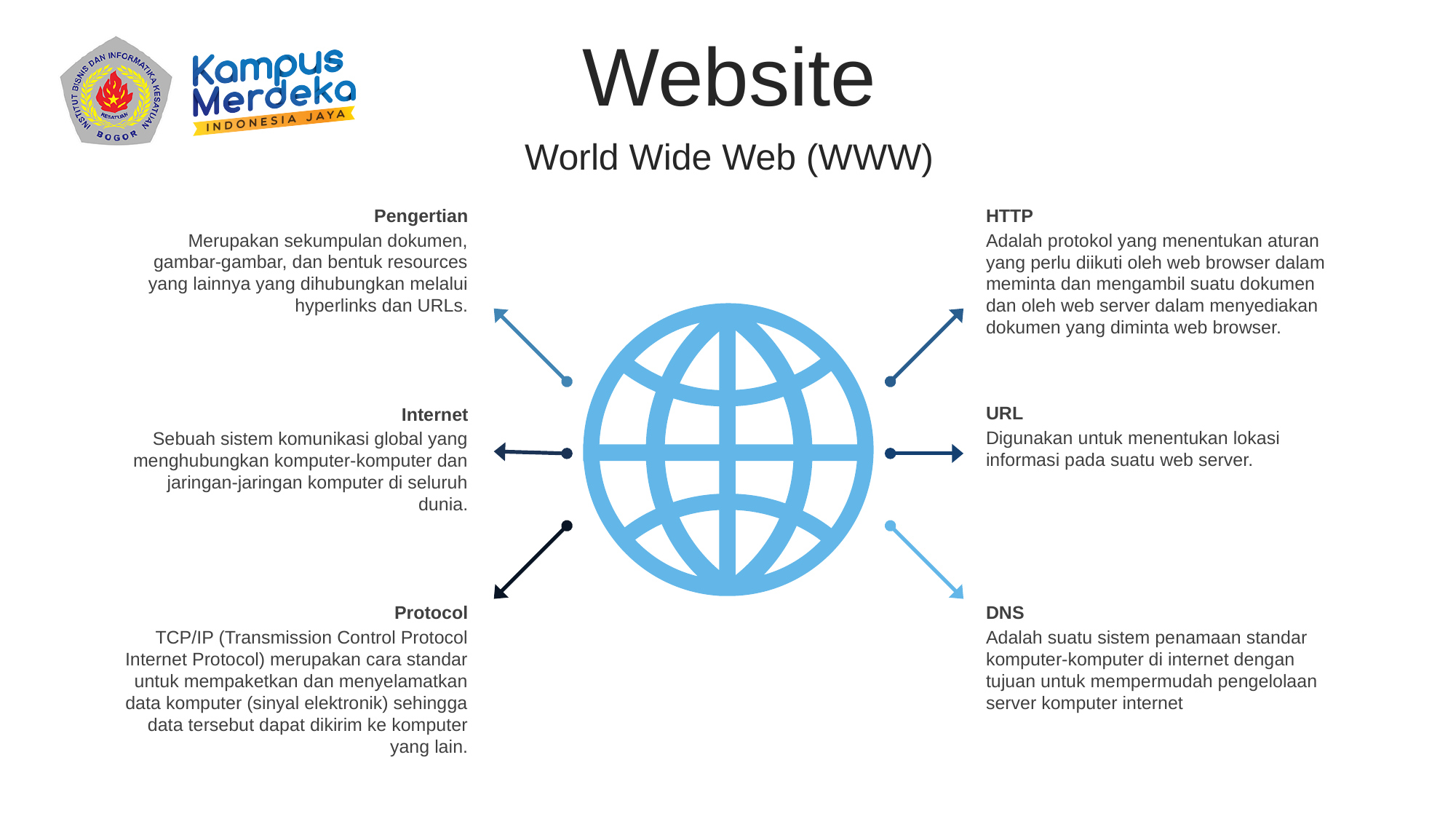

Website
World Wide Web (WWW)
Pengertian
Merupakan sekumpulan dokumen, gambar-gambar, dan bentuk resources yang lainnya yang dihubungkan melalui hyperlinks dan URLs.
HTTP
Adalah protokol yang menentukan aturan yang perlu diikuti oleh web browser dalam meminta dan mengambil suatu dokumen dan oleh web server dalam menyediakan dokumen yang diminta web browser.

URL
Digunakan untuk menentukan lokasi informasi pada suatu web server.
Internet
Sebuah sistem komunikasi global yang menghubungkan komputer-komputer dan jaringan-jaringan komputer di seluruh dunia.
Protocol
TCP/IP (Transmission Control Protocol Internet Protocol) merupakan cara standar untuk mempaketkan dan menyelamatkan data komputer (sinyal elektronik) sehingga data tersebut dapat dikirim ke komputer yang lain.
DNS
Adalah suatu sistem penamaan standar komputer-komputer di internet dengan tujuan untuk mempermudah pengelolaan server komputer internet